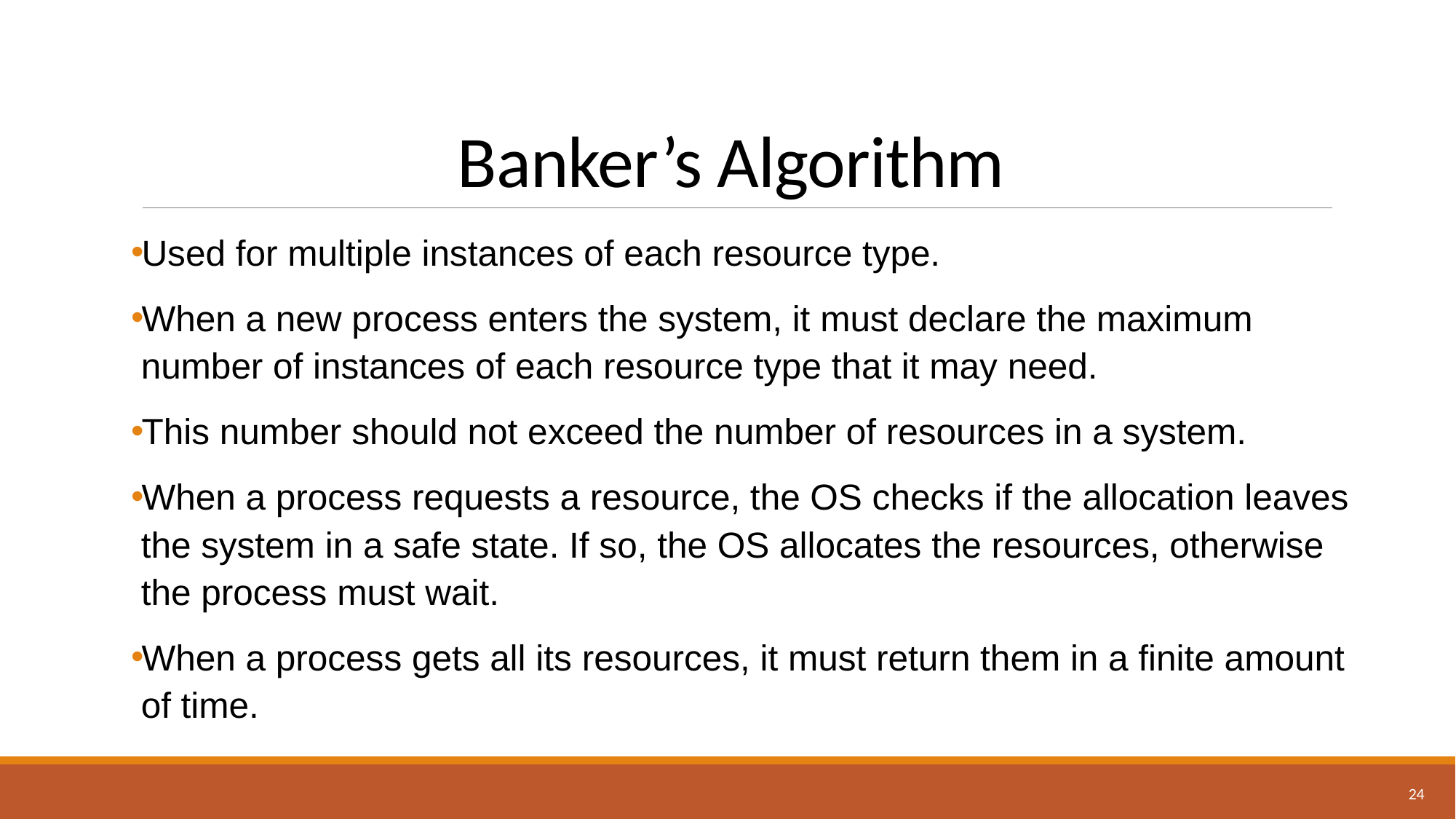

# Banker’s Algorithm
Used for multiple instances of each resource type.
When a new process enters the system, it must declare the maximum number of instances of each resource type that it may need.
This number should not exceed the number of resources in a system.
When a process requests a resource, the OS checks if the allocation leaves the system in a safe state. If so, the OS allocates the resources, otherwise the process must wait.
When a process gets all its resources, it must return them in a finite amount of time.
24